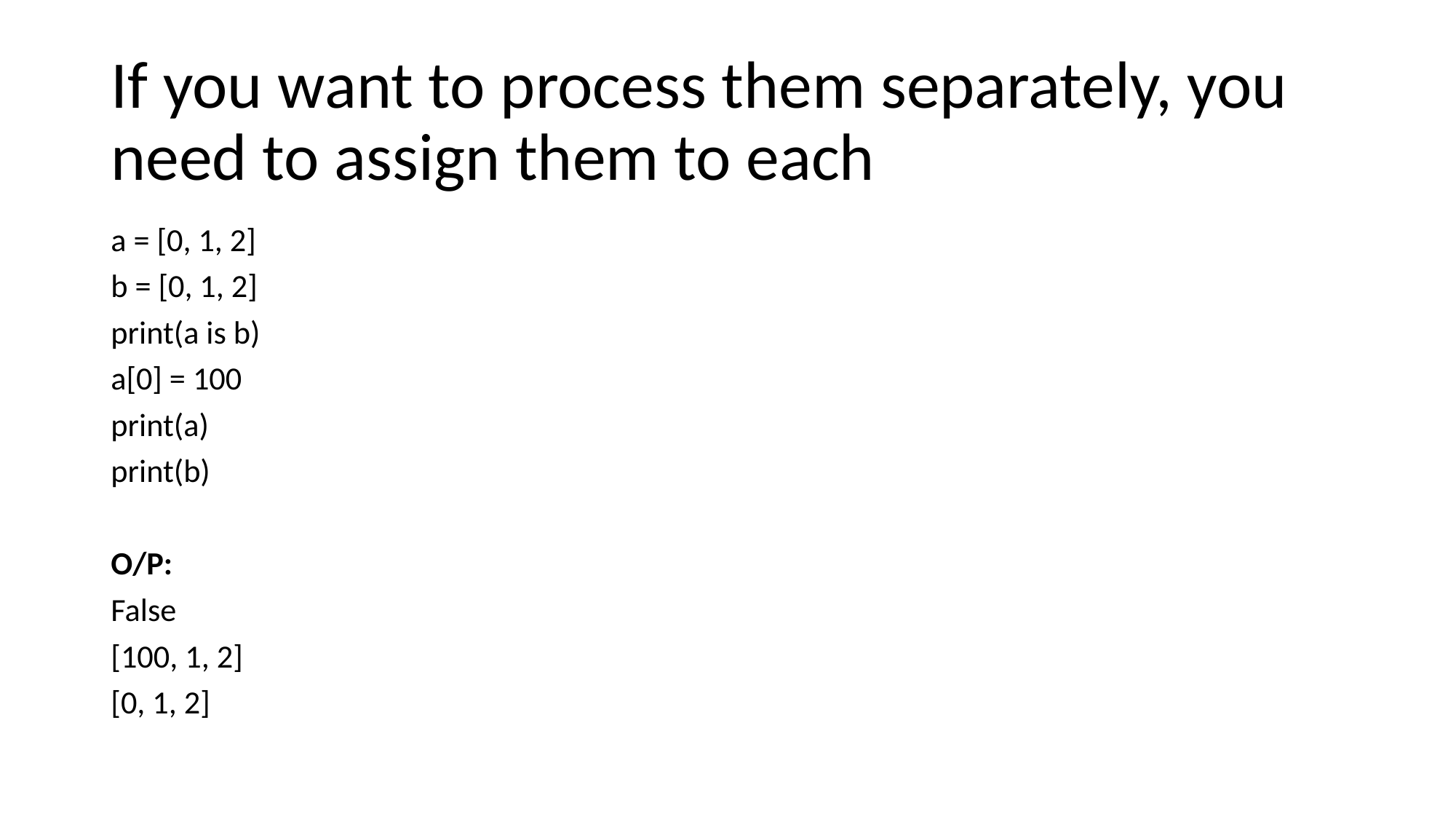

# If you want to process them separately, you need to assign them to each
a = [0, 1, 2]
b = [0, 1, 2]
print(a is b)
a[0] = 100
print(a)
print(b)

O/P:
False
[100, 1, 2]
[0, 1, 2]